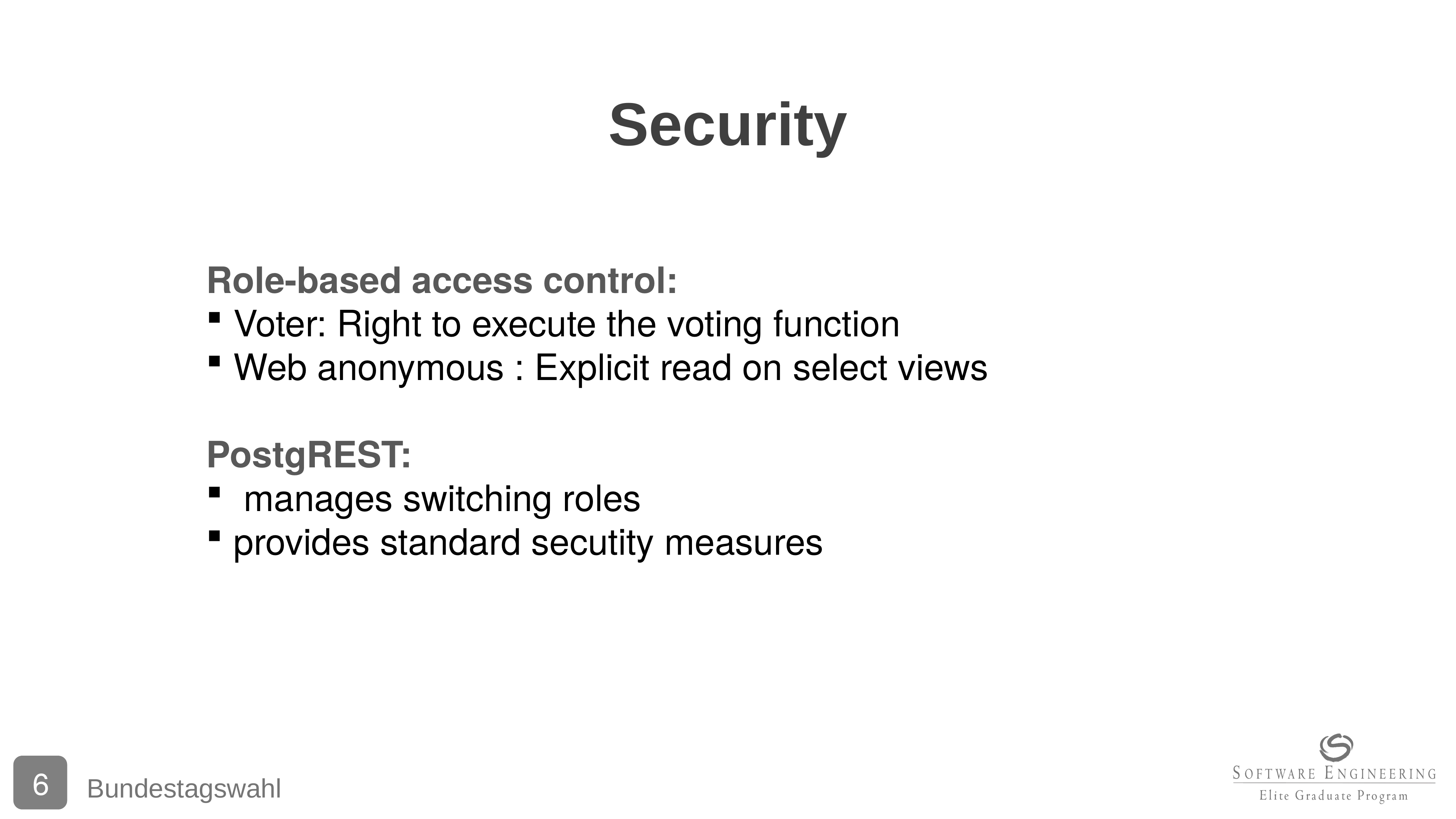

Security
Role-based access control:
Voter: Right to execute the voting function
Web anonymous : Explicit read on select views

PostgREST:
 manages switching roles
provides standard secutity measures
6